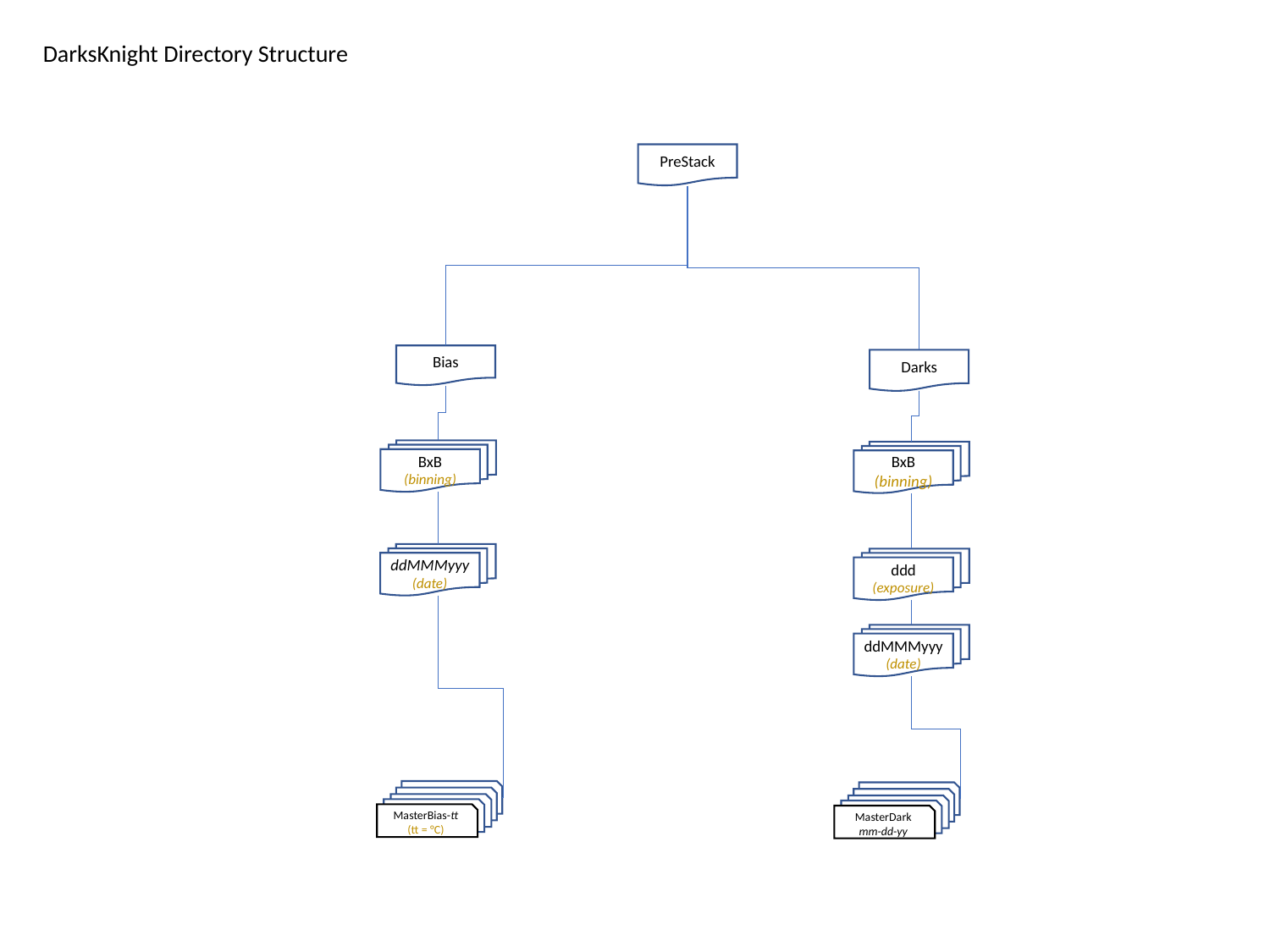

DarksKnight Directory Structure
PreStack
Bias
Darks
BxB
(binning)
BxB
(binning)
ddMMMyyy
(date)
ddd
(exposure)
ddMMMyyy
(date)

MasterBias-tt
(tt = °C)

MasterDark mm-dd-yy